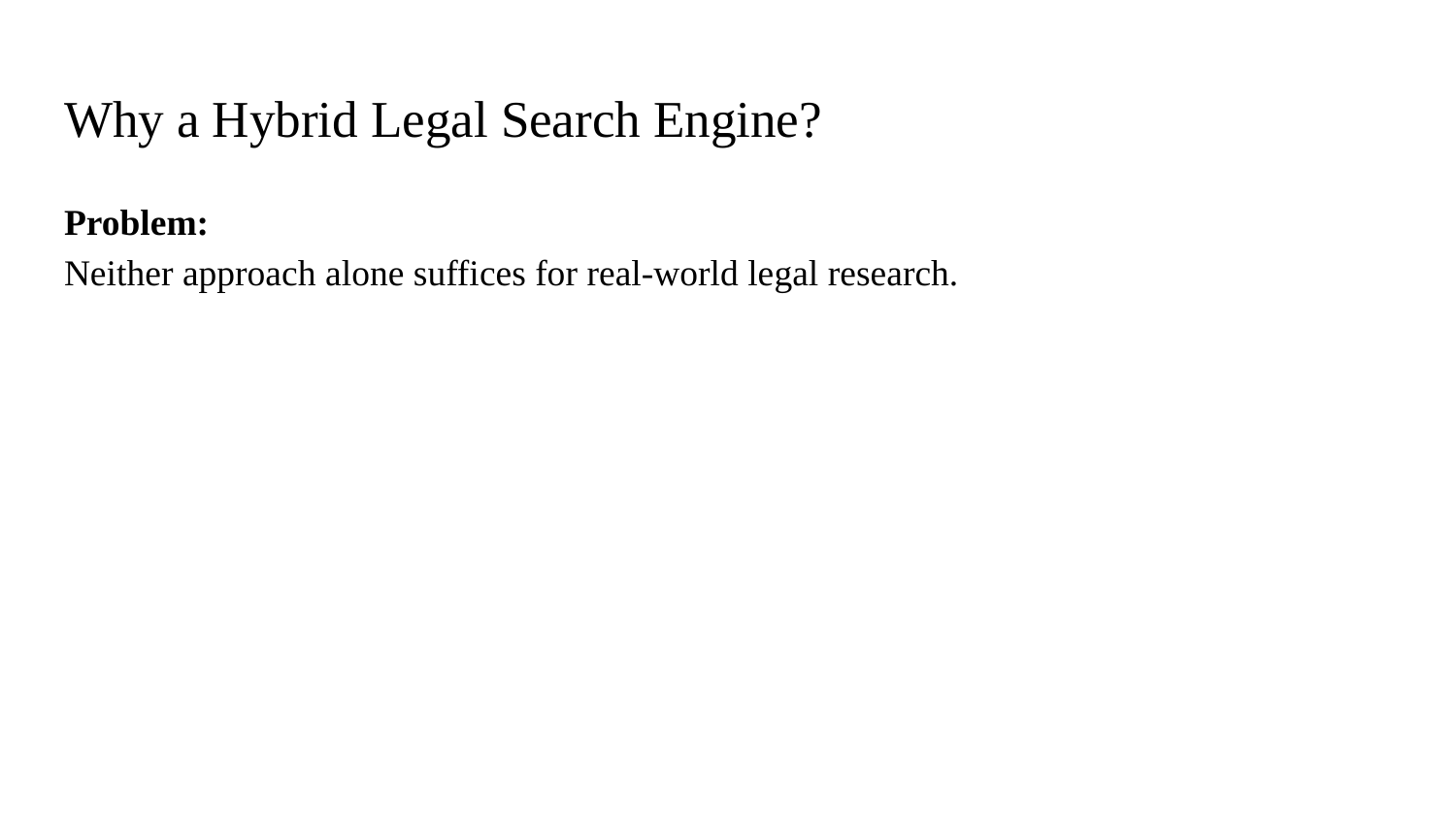

# Why a Hybrid Legal Search Engine?
Problem:
Neither approach alone suffices for real-world legal research.